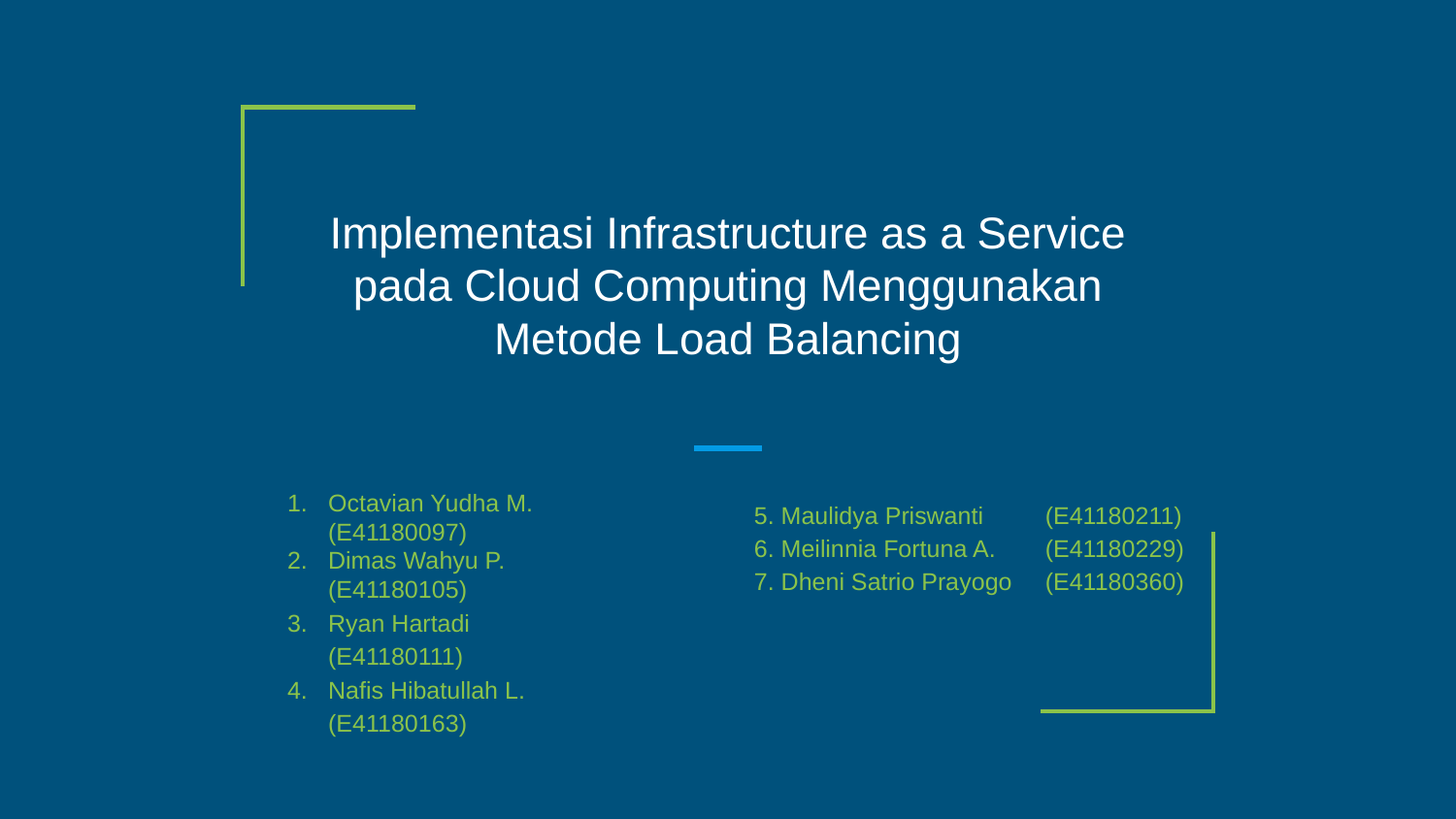

# Implementasi Infrastructure as a Service pada Cloud Computing Menggunakan Metode Load Balancing
Octavian Yudha M.	(E41180097)
Dimas Wahyu P.	(E41180105)
Ryan Hartadi		(E41180111)
Nafis Hibatullah L.	(E41180163)
5. Maulidya Priswanti	(E41180211)
6. Meilinnia Fortuna A.	(E41180229)
7. Dheni Satrio Prayogo	(E41180360)